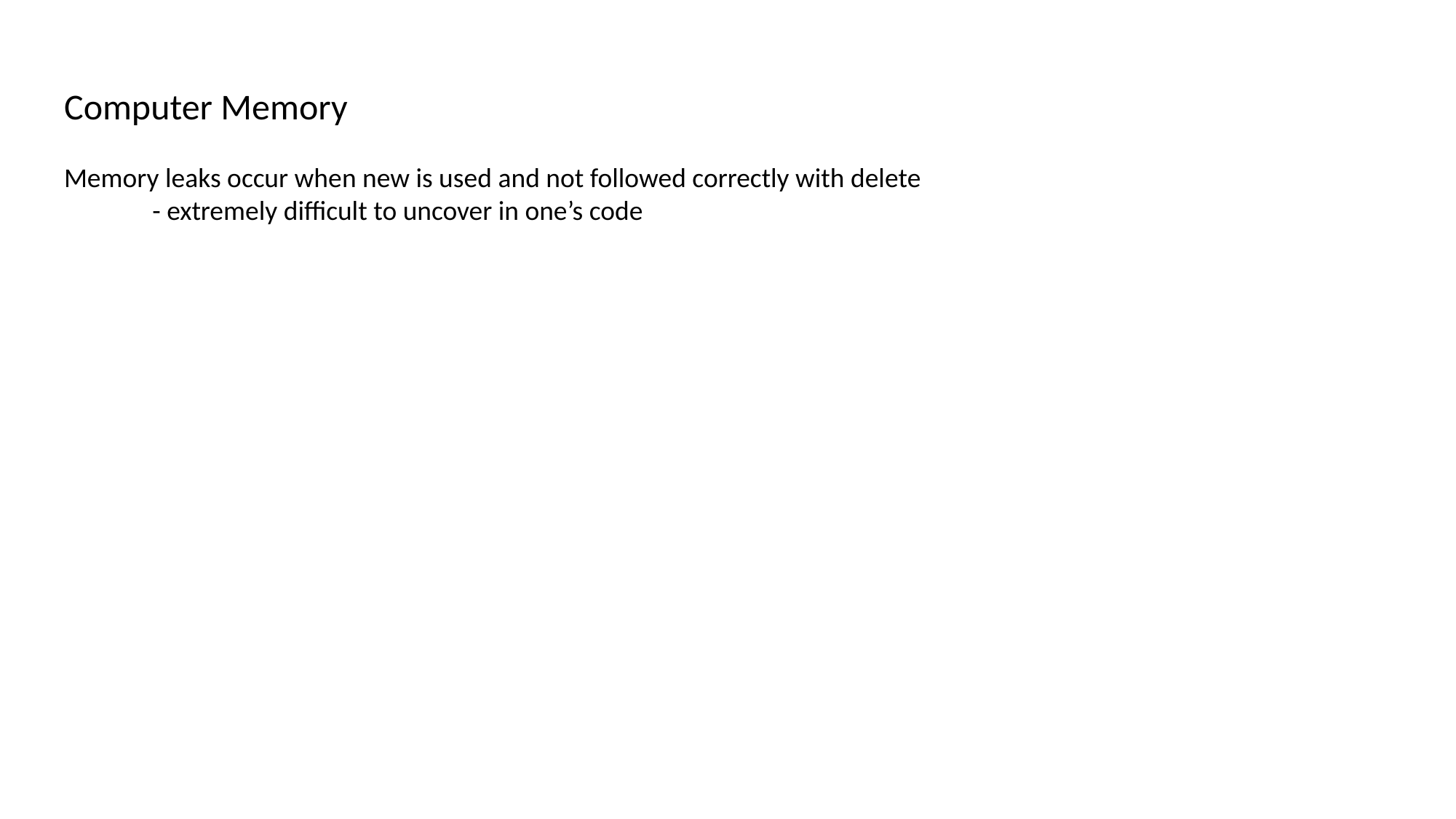

Computer Memory
Memory leaks occur when new is used and not followed correctly with delete
	- extremely difficult to uncover in one’s code